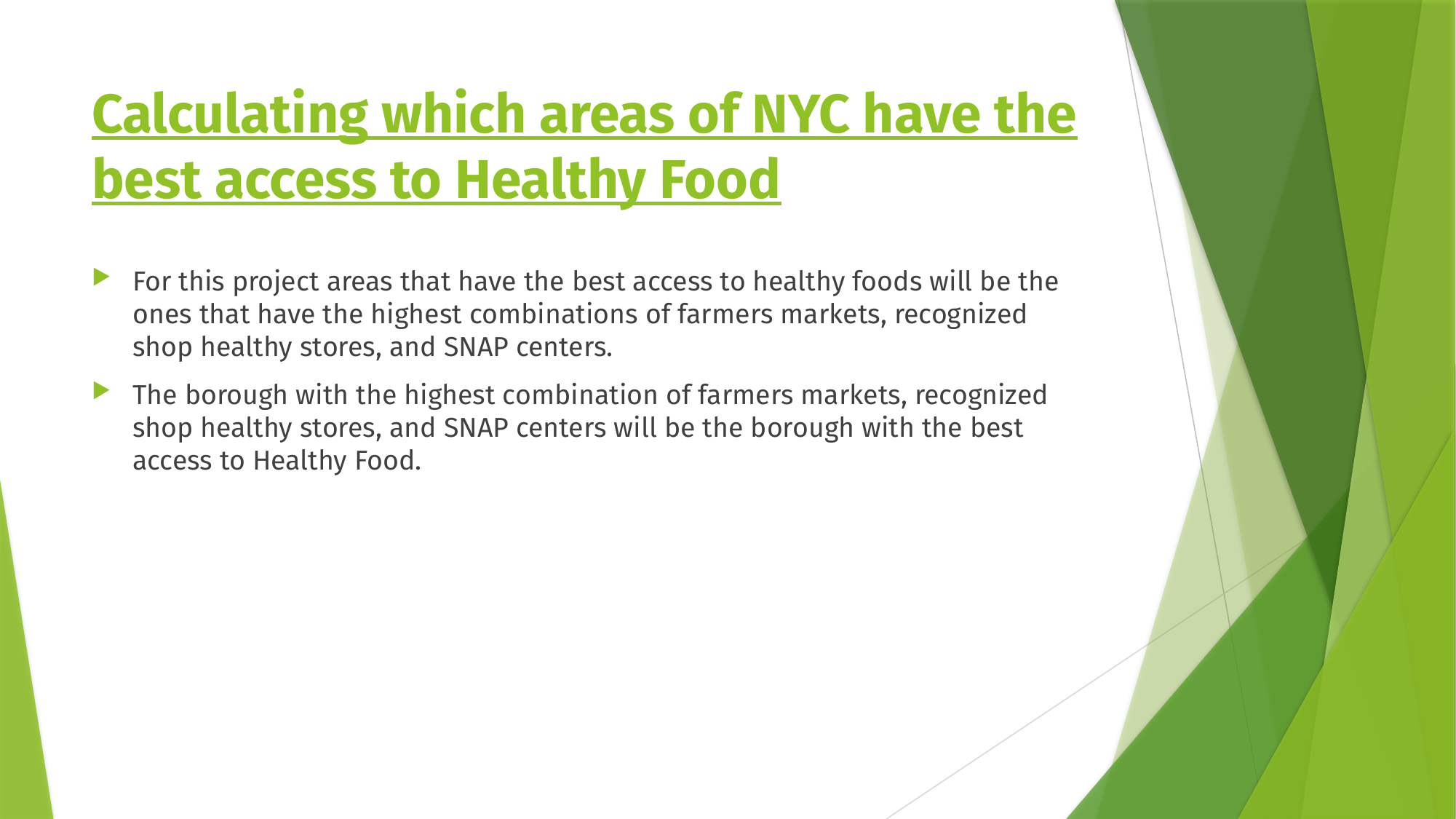

# Calculating which areas of NYC have the best access to Healthy Food
For this project areas that have the best access to healthy foods will be the ones that have the highest combinations of farmers markets, recognized shop healthy stores, and SNAP centers.
The borough with the highest combination of farmers markets, recognized shop healthy stores, and SNAP centers will be the borough with the best access to Healthy Food.